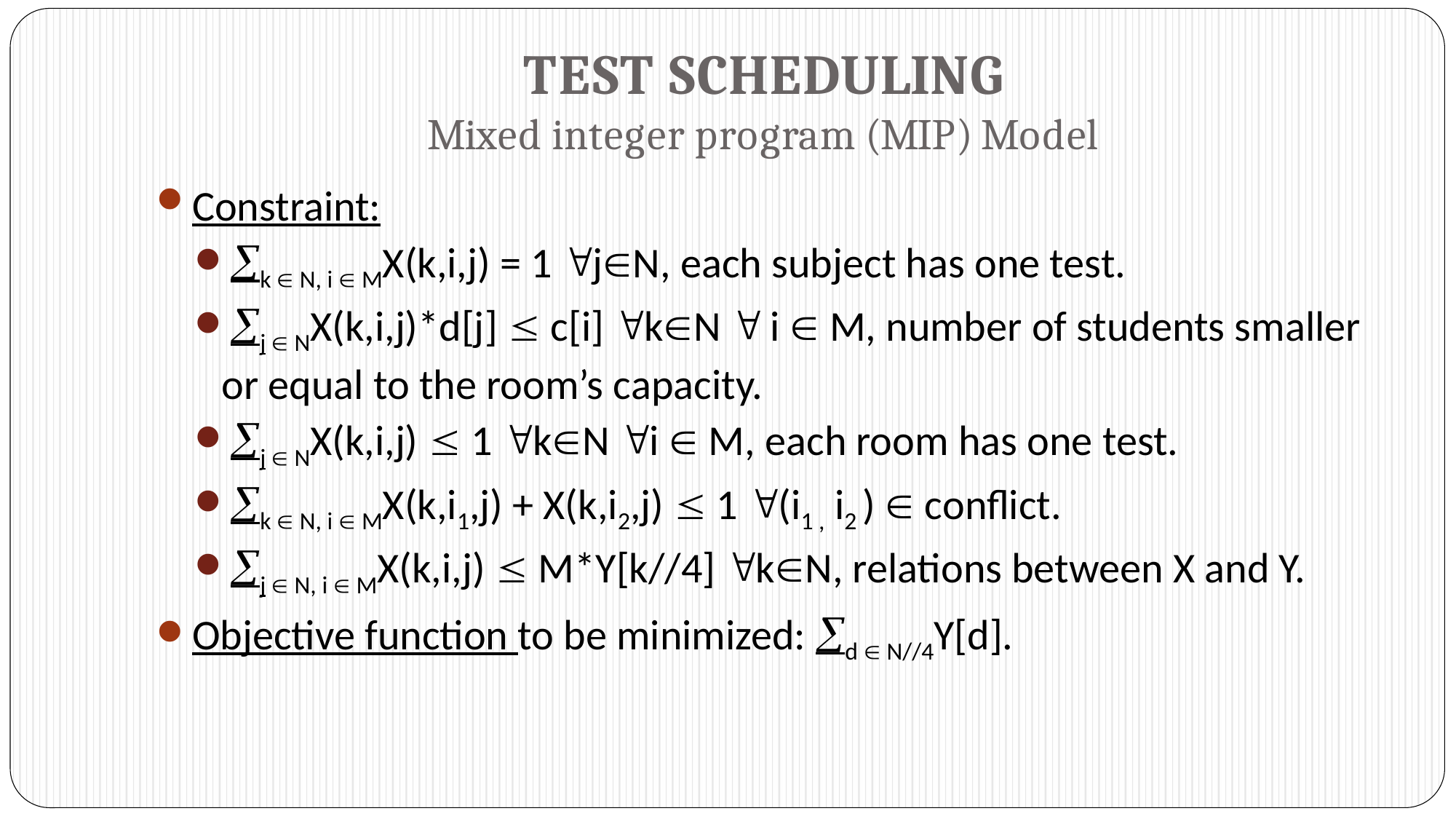

# TEST SCHEDULING Mixed integer program (MIP) Model
Constraint:
∑k ∈ N, i ∈ MX(k,i,j) = 1 ∀j∈N, each subject has one test.
∑j ∈ NX(k,i,j)*d[j] ≤ c[i] ∀k∈N ∀ i ∈ M, number of students smaller or equal to the room’s capacity.
∑j ∈ NX(k,i,j) ≤ 1 ∀k∈N ∀i ∈ M, each room has one test.
∑k ∈ N, i ∈ MX(k,i1,j) + X(k,i2,j) ≤ 1 ∀(i1 , i2 ) ∈ conflict.
∑j ∈ N, i ∈ MX(k,i,j) ≤ M*Y[k//4] ∀k∈N, relations between X and Y.
Objective function to be minimized: ∑d ∈ N//4Y[d].